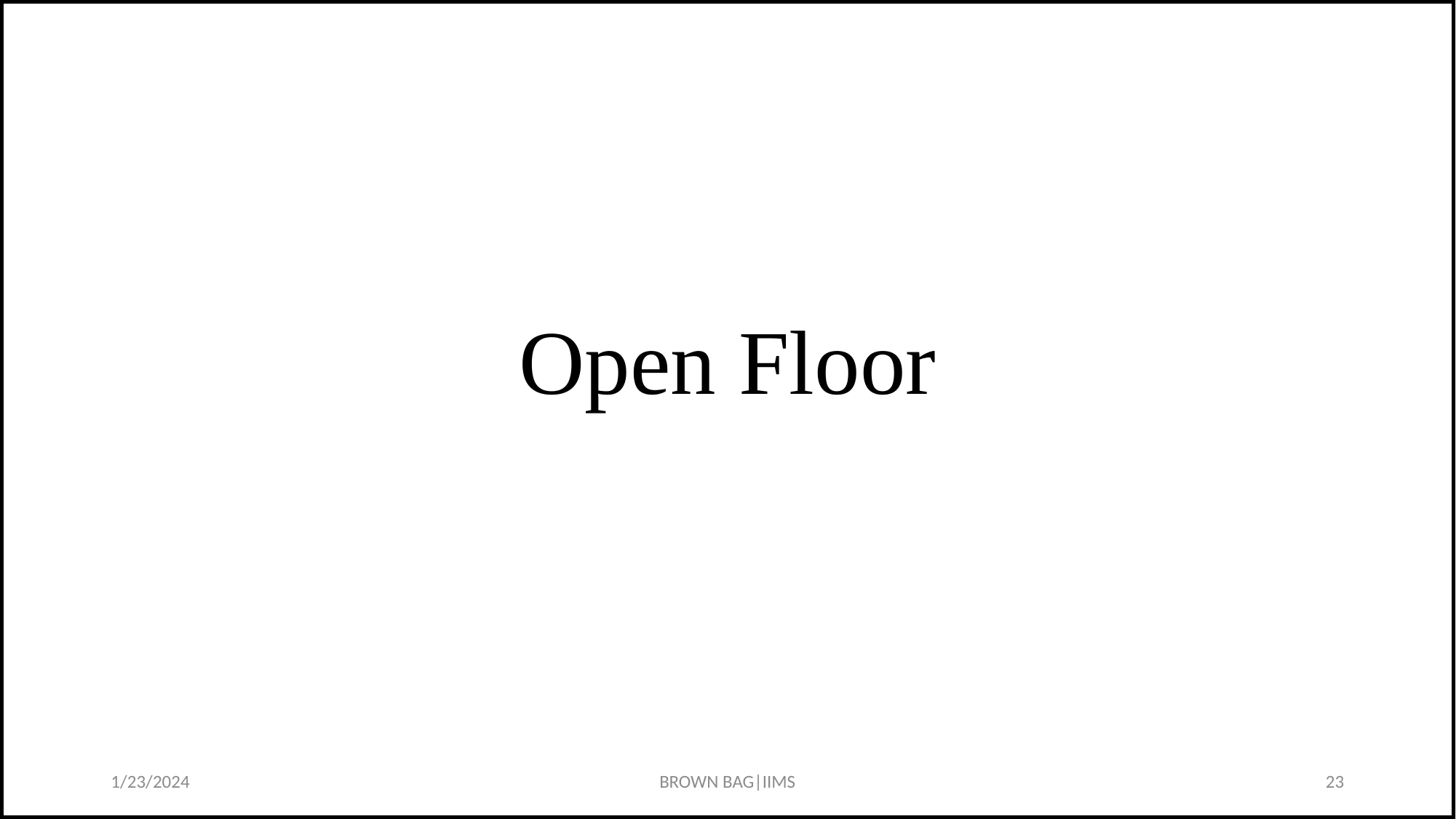

# Open Floor
1/23/2024
BROWN BAG|IIMS
23